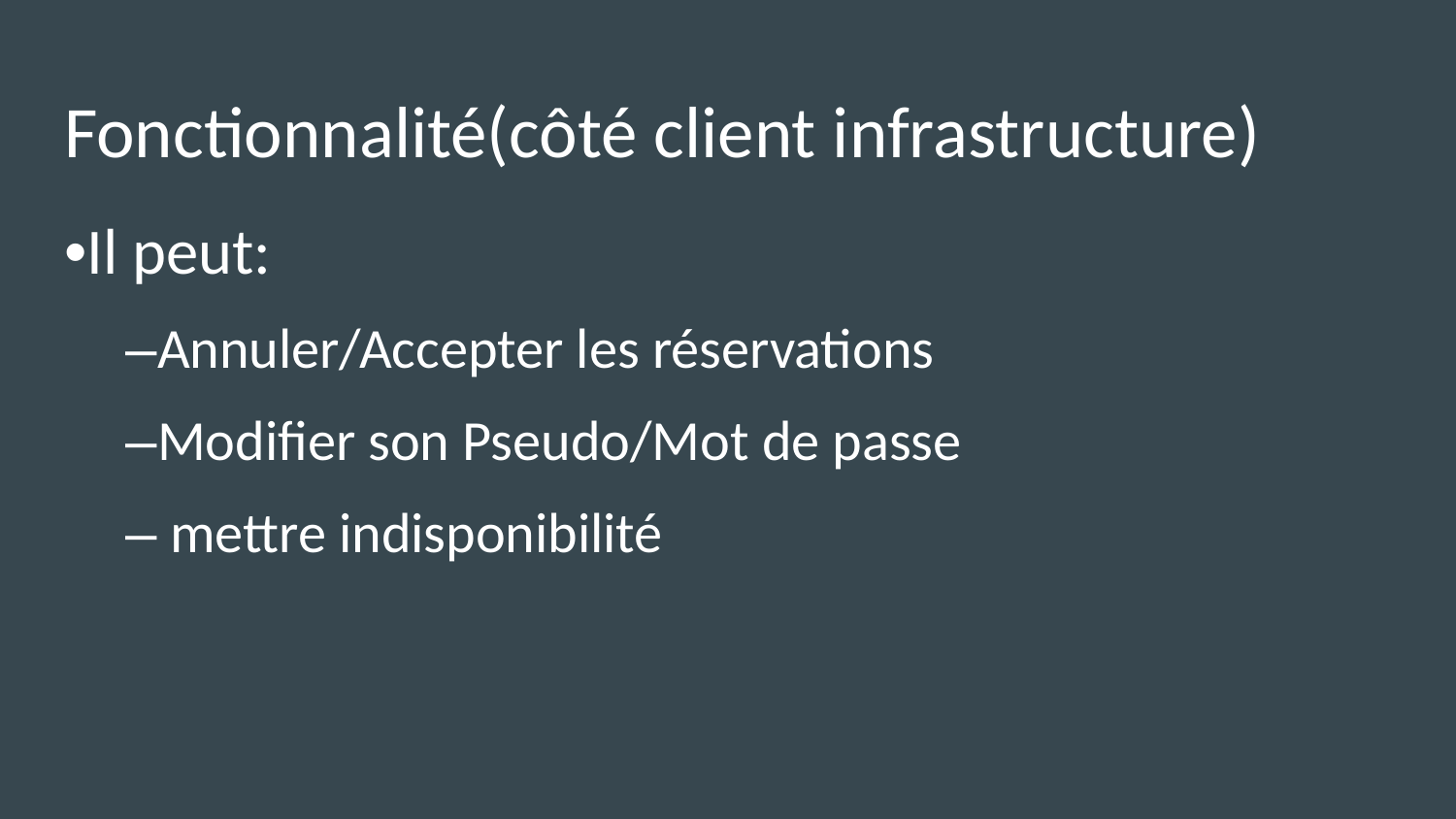

# Fonctionnalité(côté client infrastructure)
•Il peut:
–Annuler/Accepter les réservations
–Modifier son Pseudo/Mot de passe
– mettre indisponibilité